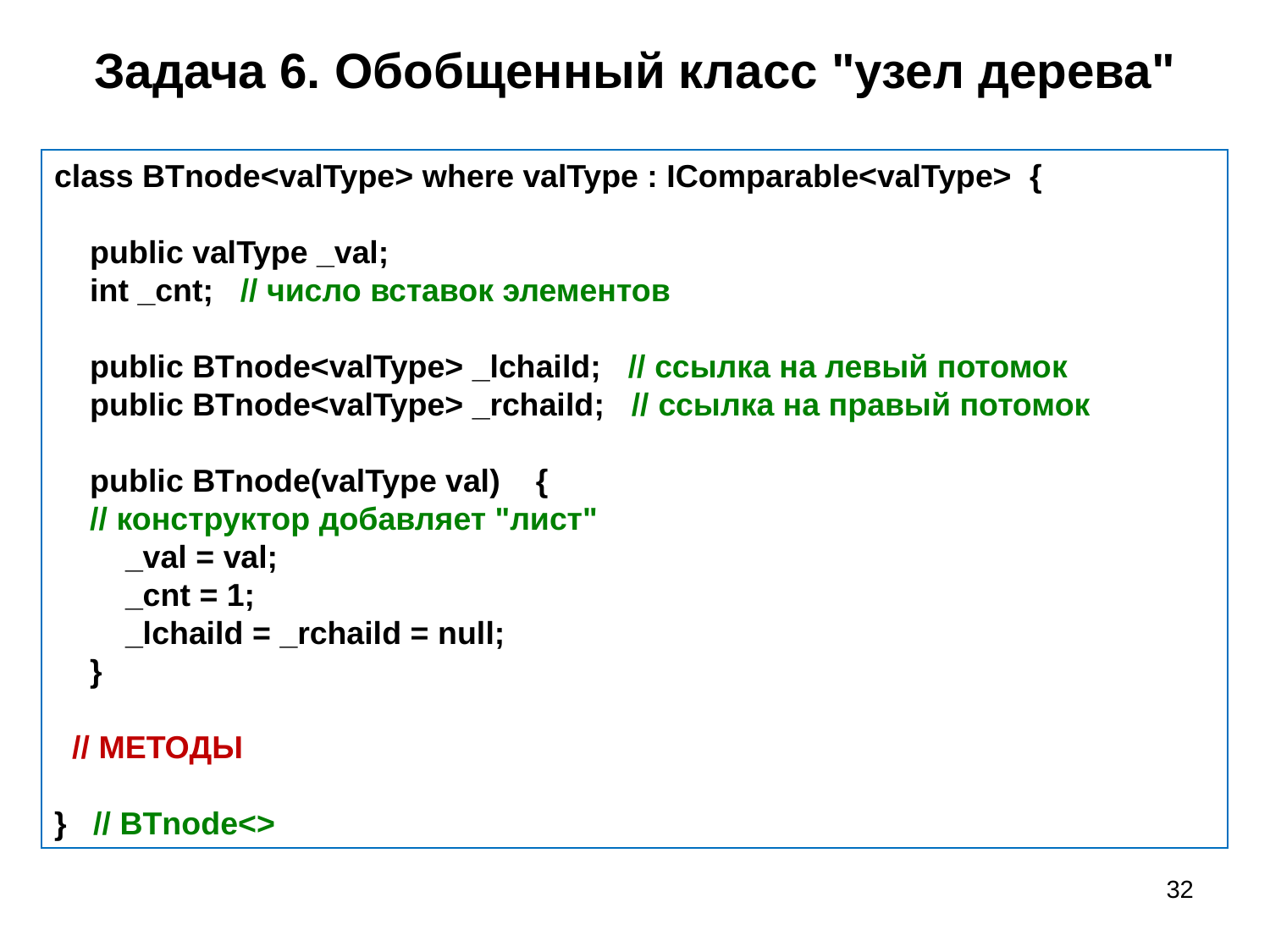

Задача 6. Обобщенный класс "узел дерева"
class BTnode<valType> where valType : IComparable<valType>  {

    public valType _val;
    int _cnt;   // число вставок элементов

    public BTnode<valType> _lchaild;   // ссылка на левый потомок
    public BTnode<valType> _rchaild;   // ссылка на правый потомок

    public BTnode(valType val)    {
    // конструктор добавляет "лист"
        _val = val;
        _cnt = 1;
        _lchaild = _rchaild = null;
    }

  // МЕТОДЫ

}   // BTnode<>
32